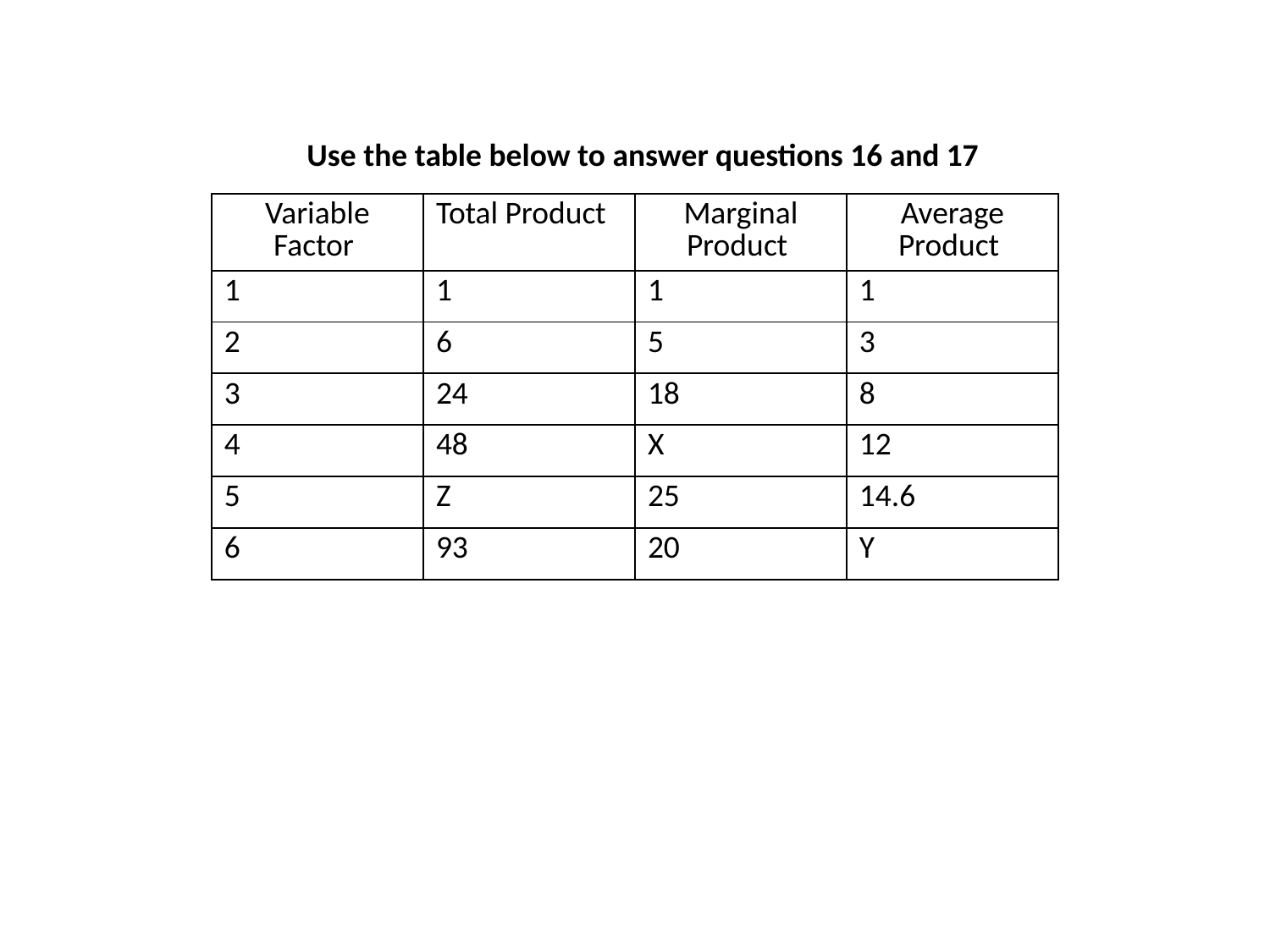

Use the table below to answer questions 16 and 17
| Variable Factor | Total Product | Marginal Product | Average Product |
| --- | --- | --- | --- |
| 1 | 1 | 1 | 1 |
| 2 | 6 | 5 | 3 |
| 3 | 24 | 18 | 8 |
| 4 | 48 | X | 12 |
| 5 | Z | 25 | 14.6 |
| 6 | 93 | 20 | Y |